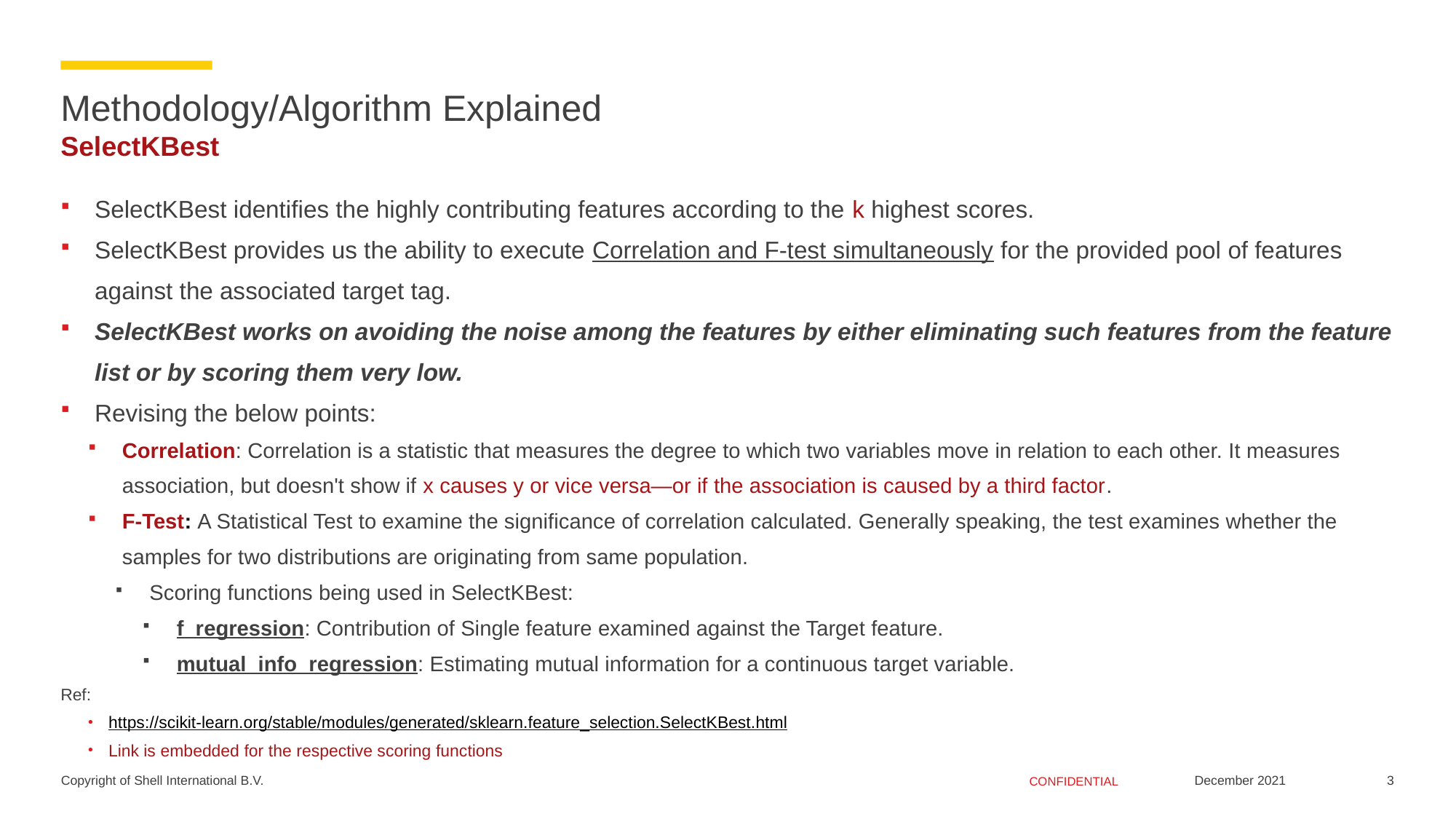

# Methodology/Algorithm Explained SelectKBest
SelectKBest identifies the highly contributing features according to the k highest scores.
SelectKBest provides us the ability to execute Correlation and F-test simultaneously for the provided pool of features against the associated target tag.
SelectKBest works on avoiding the noise among the features by either eliminating such features from the feature list or by scoring them very low.
Revising the below points:
Correlation: Correlation is a statistic that measures the degree to which two variables move in relation to each other. It measures association, but doesn't show if x causes y or vice versa—or if the association is caused by a third factor.
F-Test: A Statistical Test to examine the significance of correlation calculated. Generally speaking, the test examines whether the samples for two distributions are originating from same population.
Scoring functions being used in SelectKBest:
f_regression: Contribution of Single feature examined against the Target feature.
mutual_info_regression: Estimating mutual information for a continuous target variable.
Ref:
https://scikit-learn.org/stable/modules/generated/sklearn.feature_selection.SelectKBest.html
Link is embedded for the respective scoring functions

3
December 2021